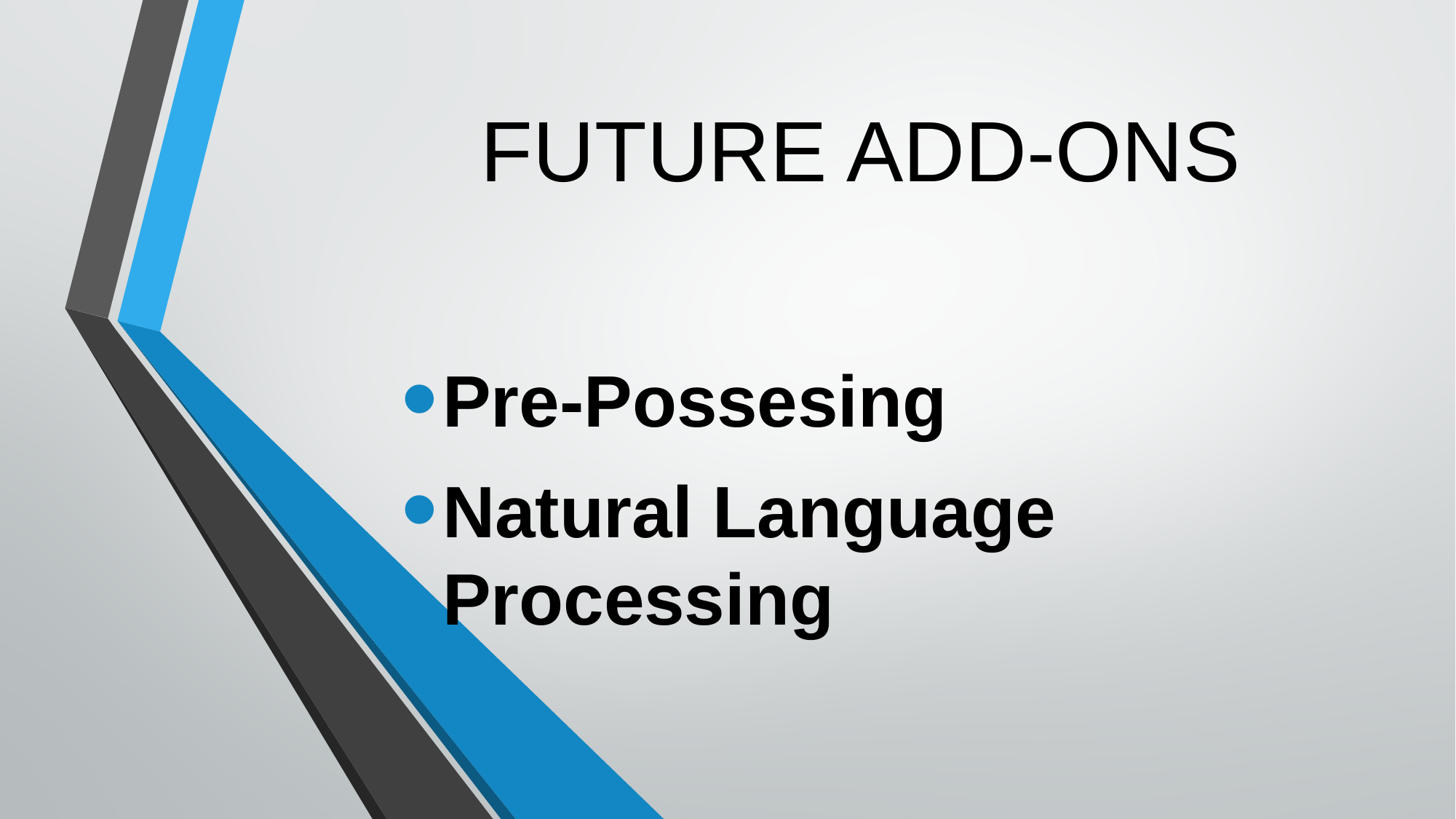

# FUTURE ADD-ONS
Pre-Possesing
Natural Language Processing